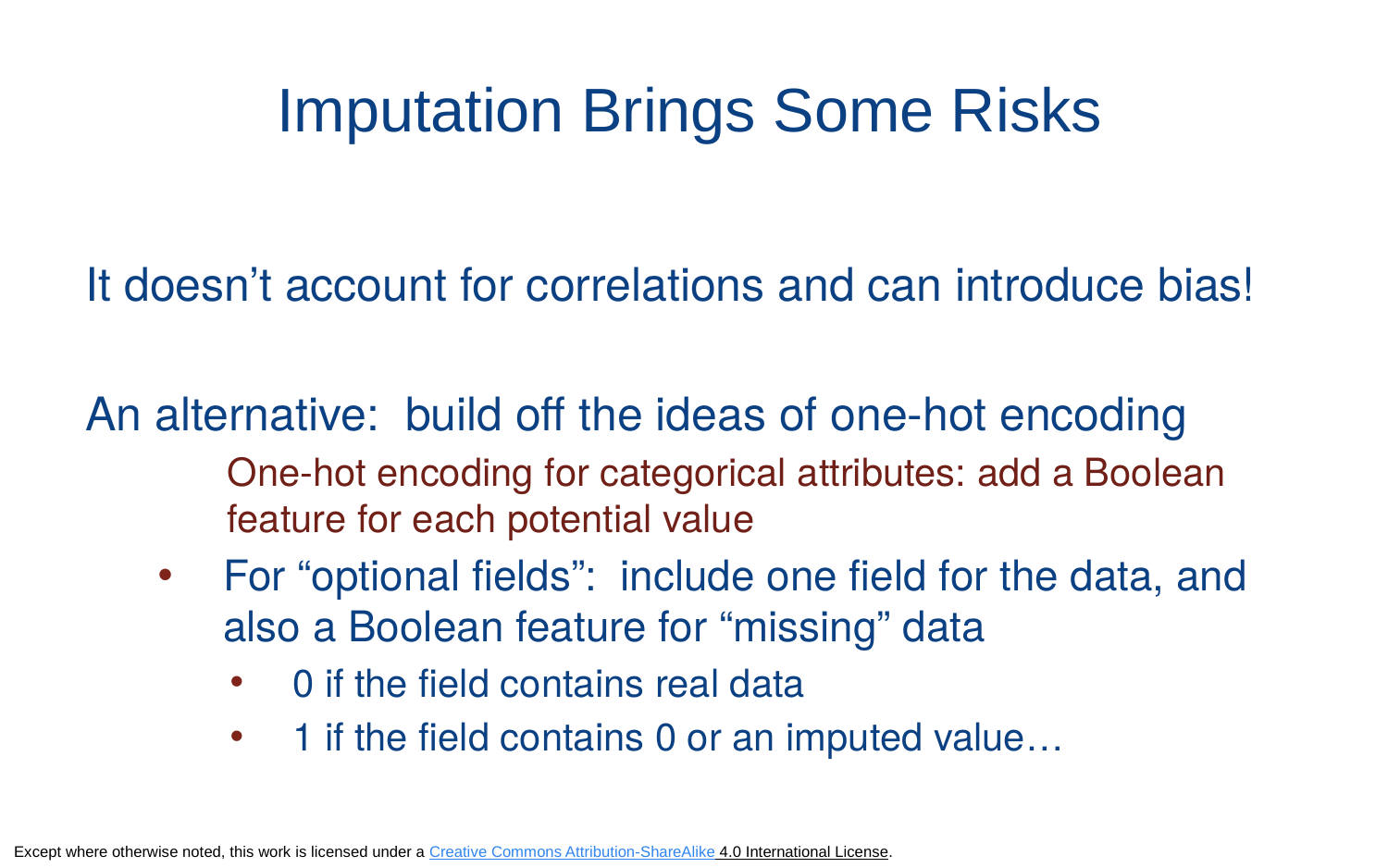

# Imputation Brings Some Risks
It doesn’t account for correlations and can introduce bias!

An alternative:  build off the ideas of one-hot encoding
One-hot encoding for categorical attributes: add a Boolean feature for each potential value
For “optional fields”:  include one field for the data, and also a Boolean feature for “missing” data
0 if the field contains real data
1 if the field contains 0 or an imputed value…